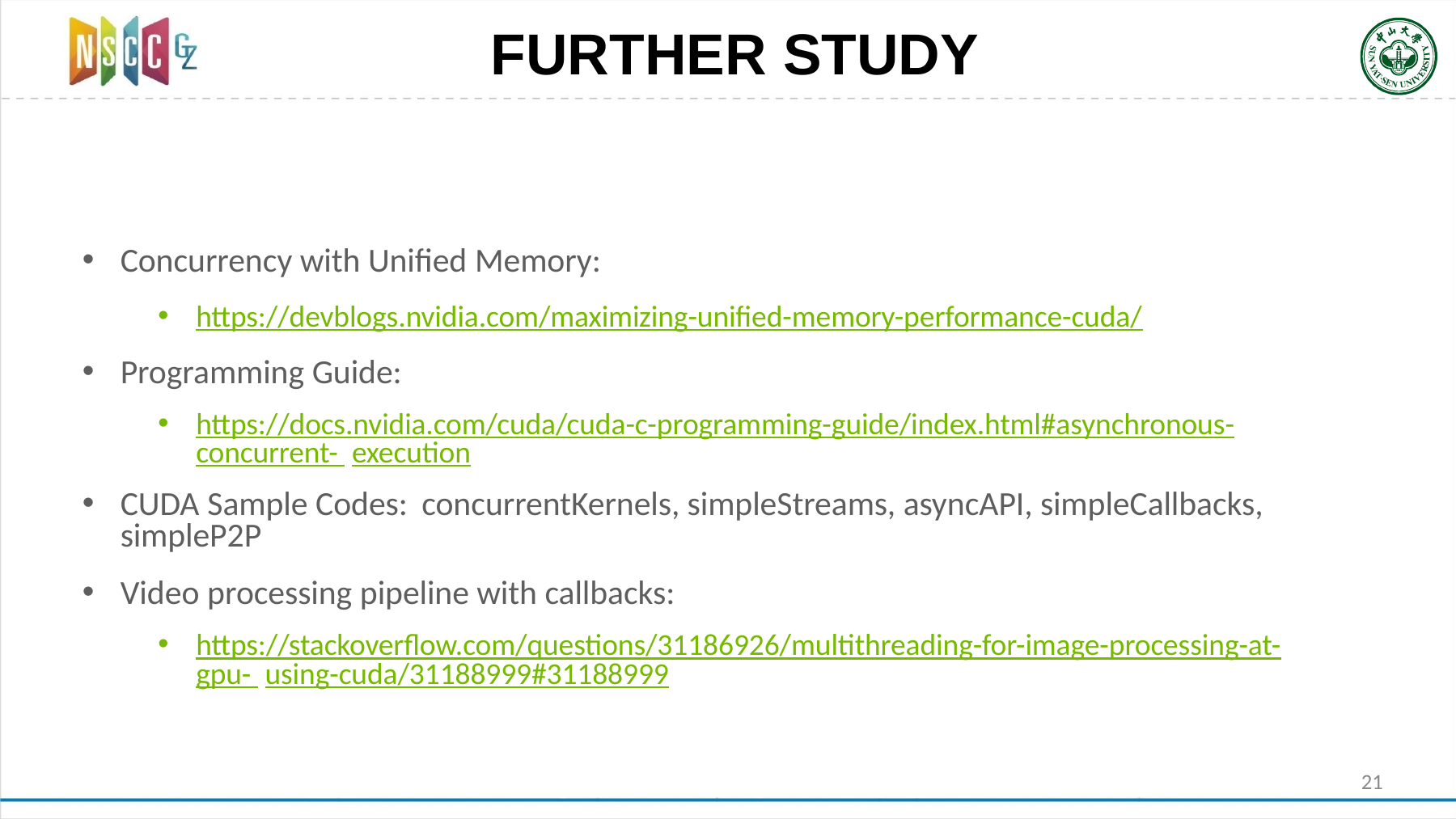

# FURTHER STUDY
Concurrency with Unified Memory:
https://devblogs.nvidia.com/maximizing-unified-memory-performance-cuda/
Programming Guide:
https://docs.nvidia.com/cuda/cuda-c-programming-guide/index.html#asynchronous-concurrent-  execution
CUDA Sample Codes:	concurrentKernels, simpleStreams, asyncAPI, simpleCallbacks,  simpleP2P
Video processing pipeline with callbacks:
https://stackoverflow.com/questions/31186926/multithreading-for-image-processing-at-gpu-  using-cuda/31188999#31188999
21